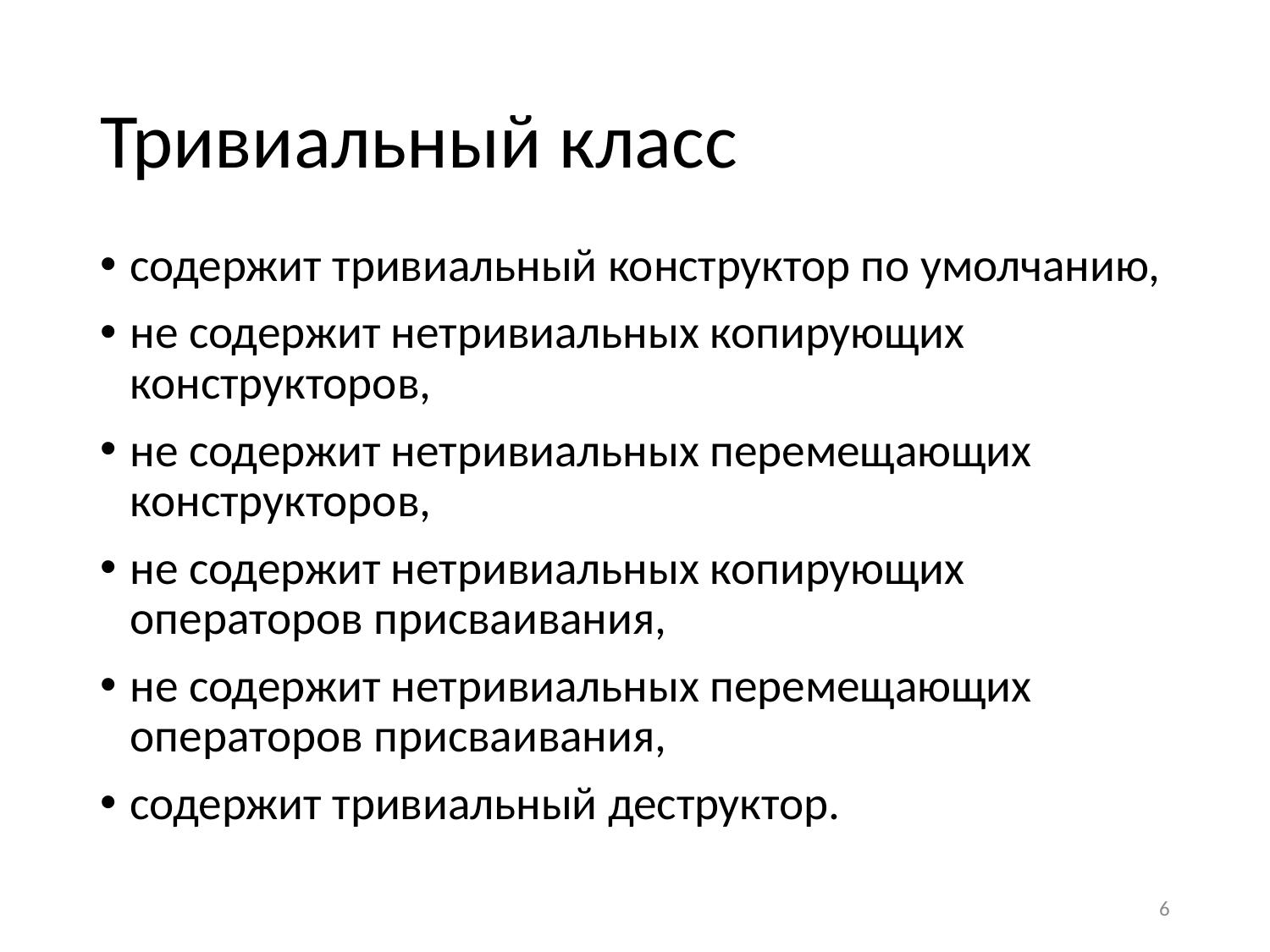

# Тривиальный класс
содержит тривиальный конструктор по умолчанию,
не содержит нетривиальных копирующих конструкторов,
не содержит нетривиальных перемещающих конструкторов,
не содержит нетривиальных копирующих операторов присваивания,
не содержит нетривиальных перемещающих операторов присваивания,
содержит тривиальный деструктор.

6